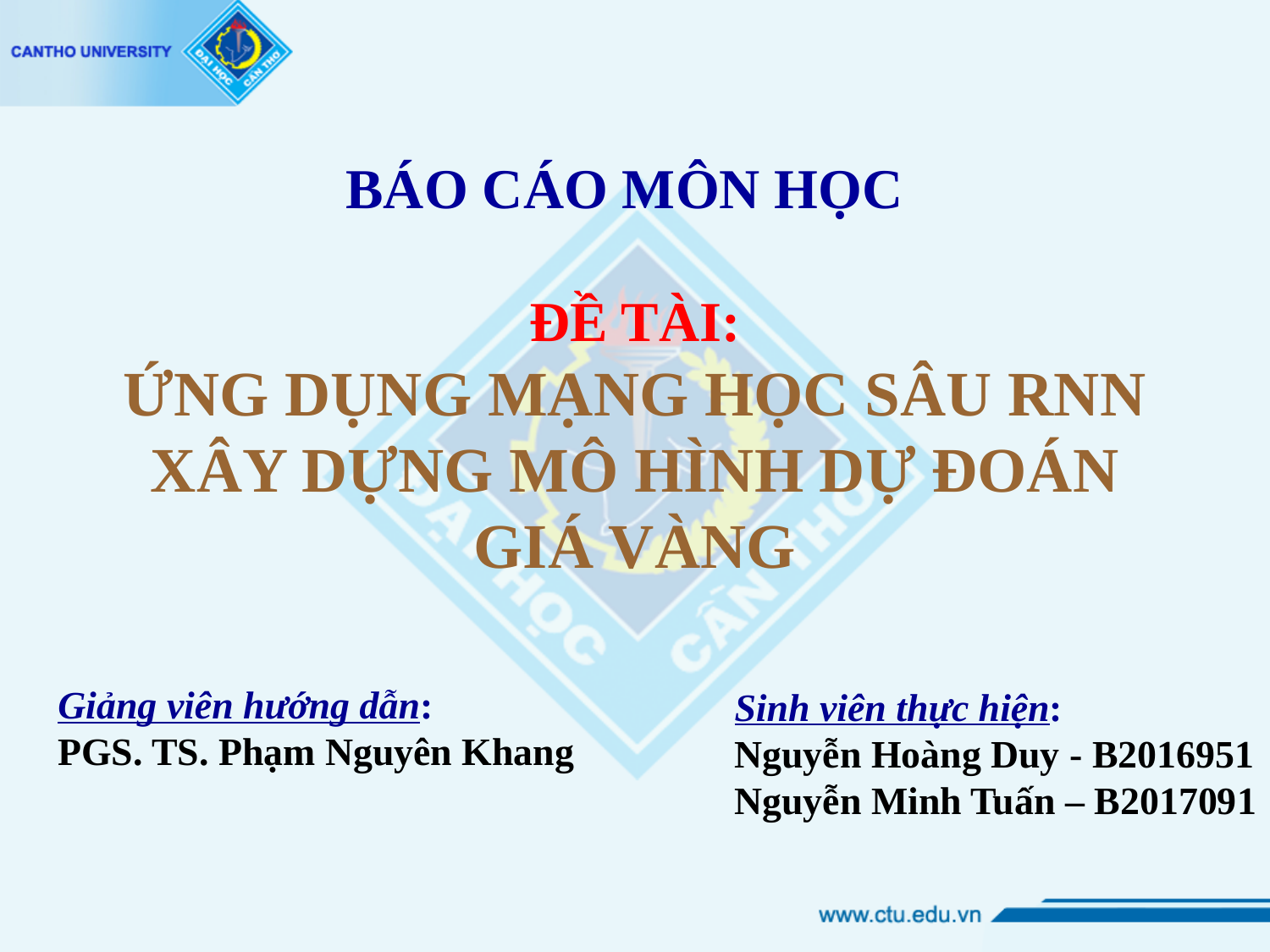

BÁO CÁO MÔN HỌC
ĐỀ TÀI:
ỨNG DỤNG MẠNG HỌC SÂU RNN XÂY DỰNG MÔ HÌNH DỰ ĐOÁN GIÁ VÀNG
Giảng viên hướng dẫn:
PGS. TS. Phạm Nguyên Khang
Sinh viên thực hiện:
Nguyễn Hoàng Duy - B2016951
Nguyễn Minh Tuấn – B2017091